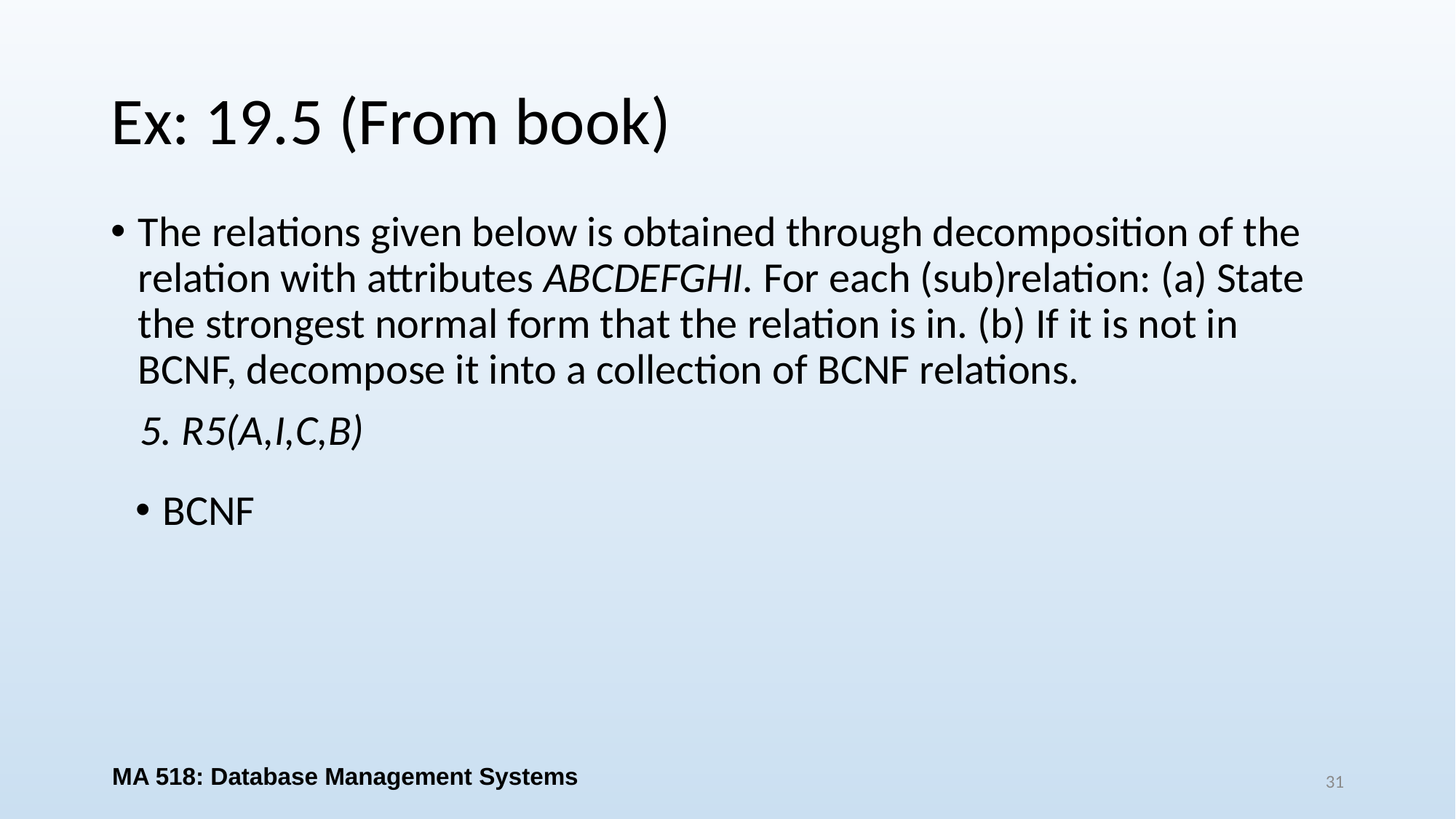

# Ex: 19.5 (From book)
The relations given below is obtained through decomposition of the relation with attributes ABCDEFGHI. For each (sub)relation: (a) State the strongest normal form that the relation is in. (b) If it is not in BCNF, decompose it into a collection of BCNF relations.
   5. R5(A,I,C,B)
BCNF
MA 518: Database Management Systems
31